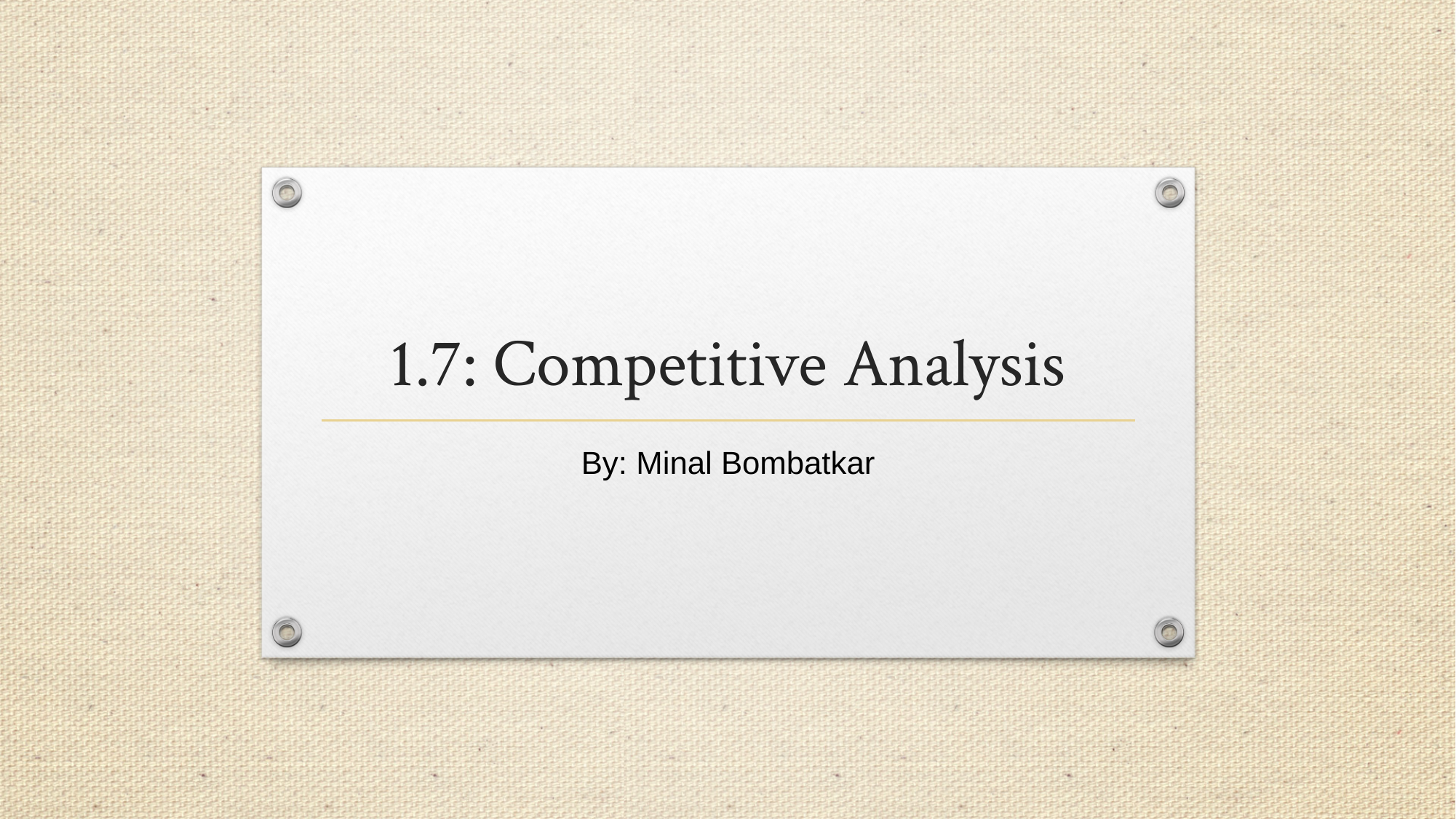

# 1.7: Competitive Analysis
By: Minal Bombatkar